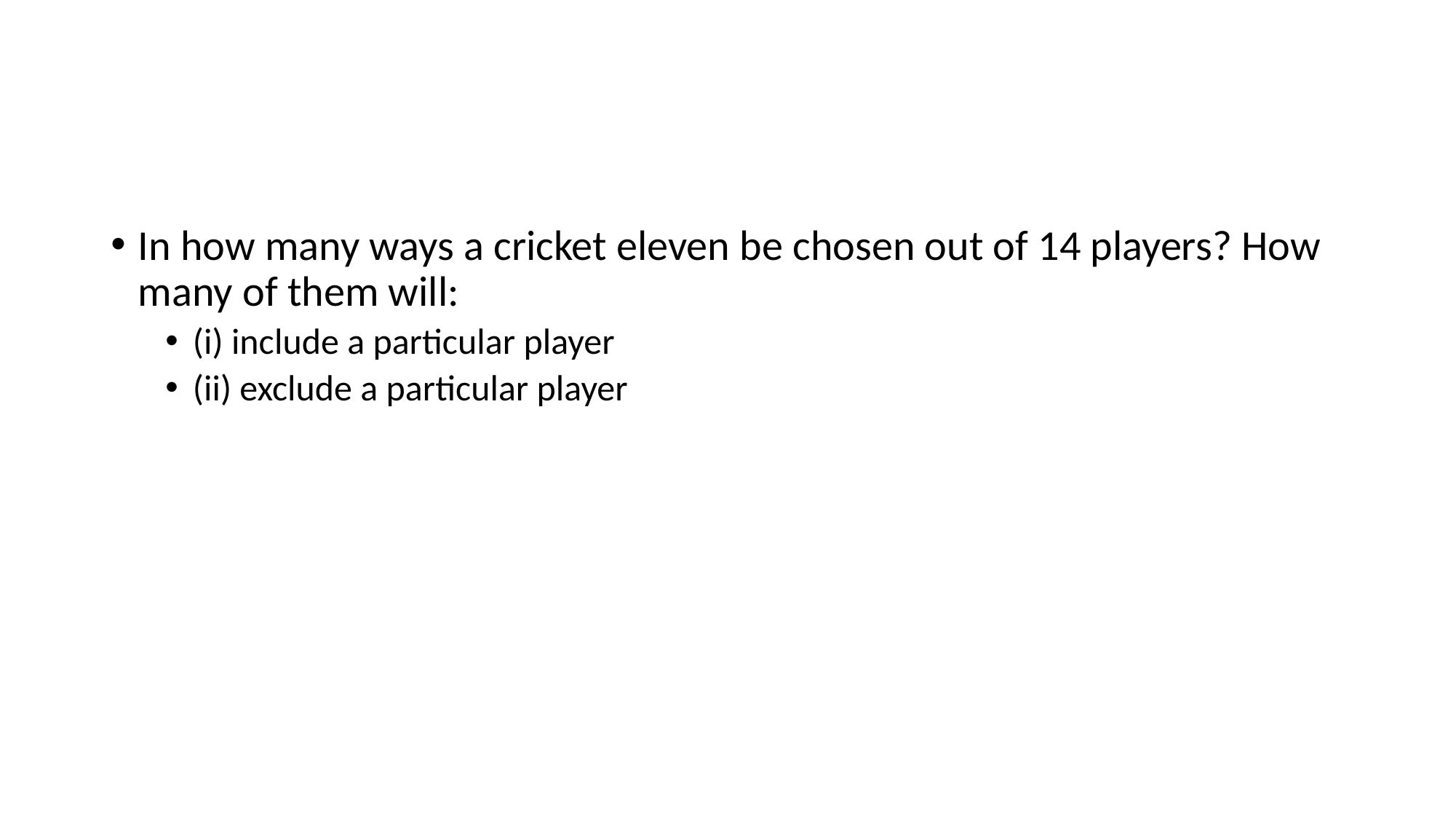

#
In how many ways a cricket eleven be chosen out of 14 players? How many of them will:
(i) include a particular player
(ii) exclude a particular player